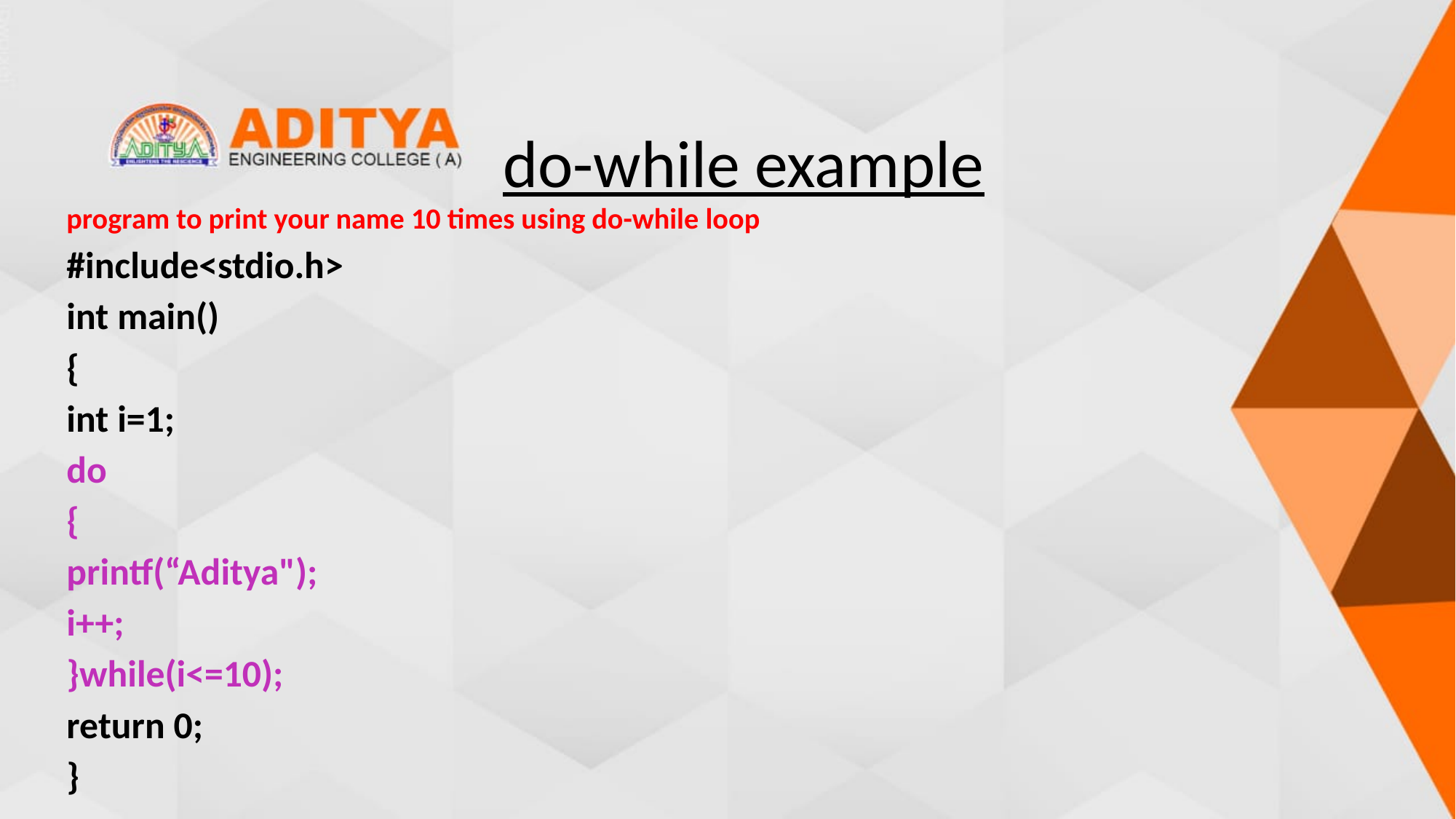

# do-while example
program to print your name 10 times using do-while loop
#include<stdio.h>
int main()
{
int i=1;
do
{
printf(“Aditya");
i++;
}while(i<=10);
return 0;
}